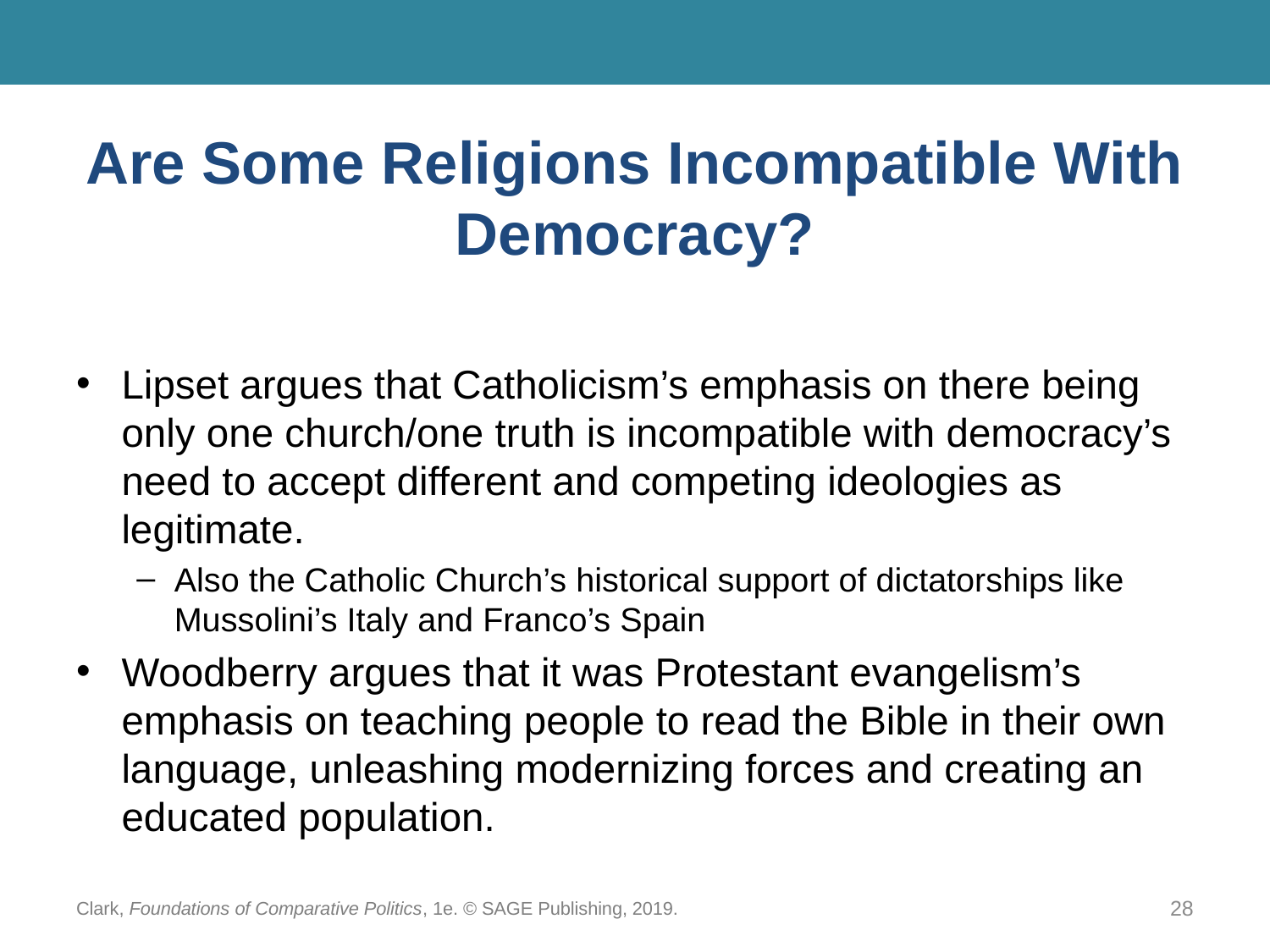

# Are Some Religions Incompatible With Democracy?

Lipset argues that Catholicism’s emphasis on there being only one church/one truth is incompatible with democracy’s need to accept different and competing ideologies as legitimate.
Also the Catholic Church’s historical support of dictatorships like Mussolini’s Italy and Franco’s Spain
Woodberry argues that it was Protestant evangelism’s emphasis on teaching people to read the Bible in their own language, unleashing modernizing forces and creating an educated population.

Clark, Foundations of Comparative Politics, 1e. © SAGE Publishing, 2019.
28